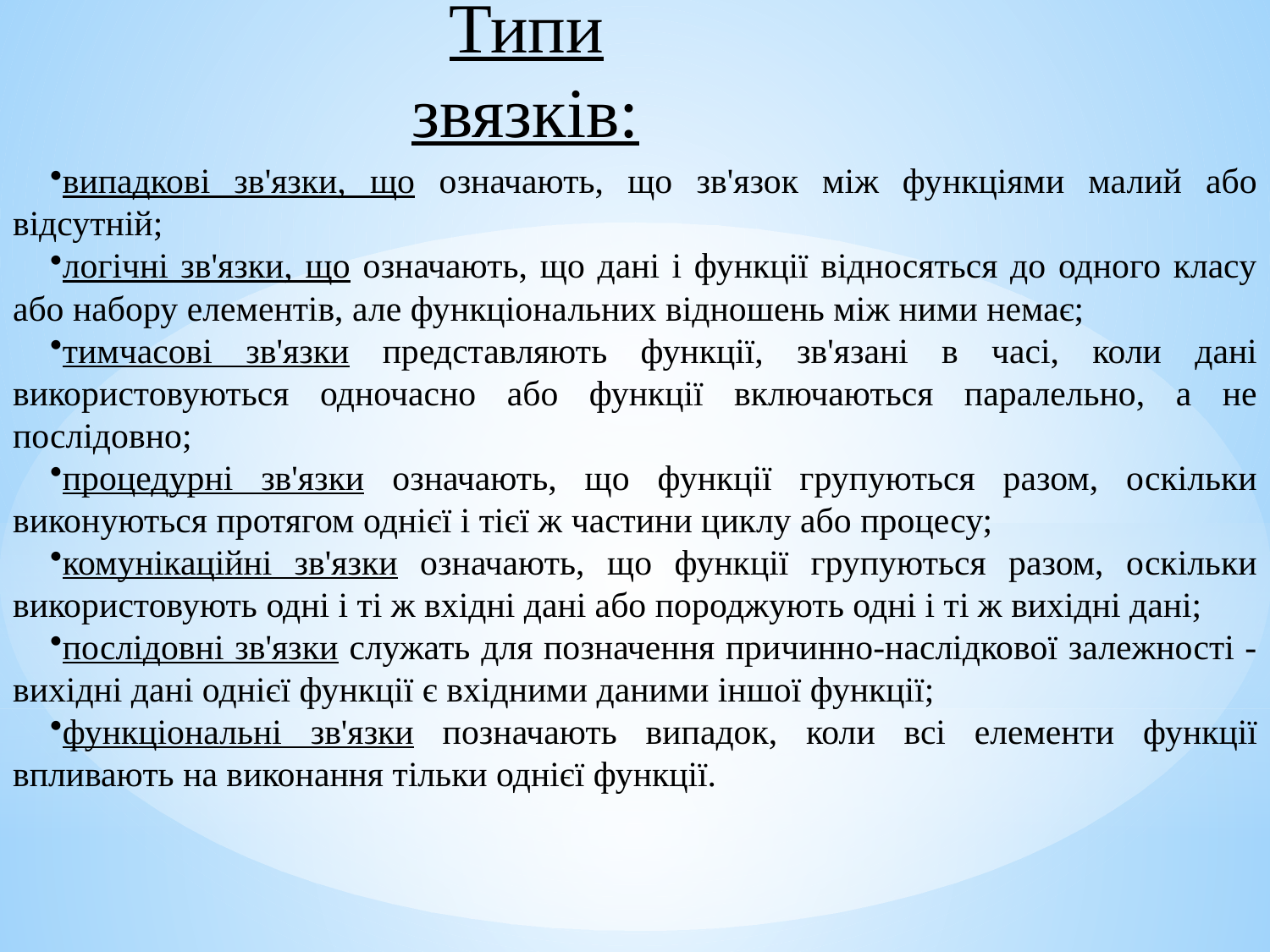

Типи звязків:
випадкові зв'язки, що означають, що зв'язок між функціями малий або відсутній;
логічні зв'язки, що означають, що дані і функції відносяться до одного класу або набору елементів, але функціональних відношень між ними немає;
тимчасові зв'язки представляють функції, зв'язані в часі, коли дані використовуються одночасно або функції включаються паралельно, а не послідовно;
процедурні зв'язки означають, що функції групуються разом, оскільки виконуються протягом однієї і тієї ж частини циклу або процесу;
комунікаційні зв'язки означають, що функції групуються разом, оскільки використовують одні і ті ж вхідні дані або породжують одні і ті ж вихідні дані;
послідовні зв'язки служать для позначення причинно-наслідкової залежності - вихідні дані однієї функції є вхідними даними іншої функції;
функціональні зв'язки позначають випадок, коли всі елементи функції впливають на виконання тільки однієї функції.